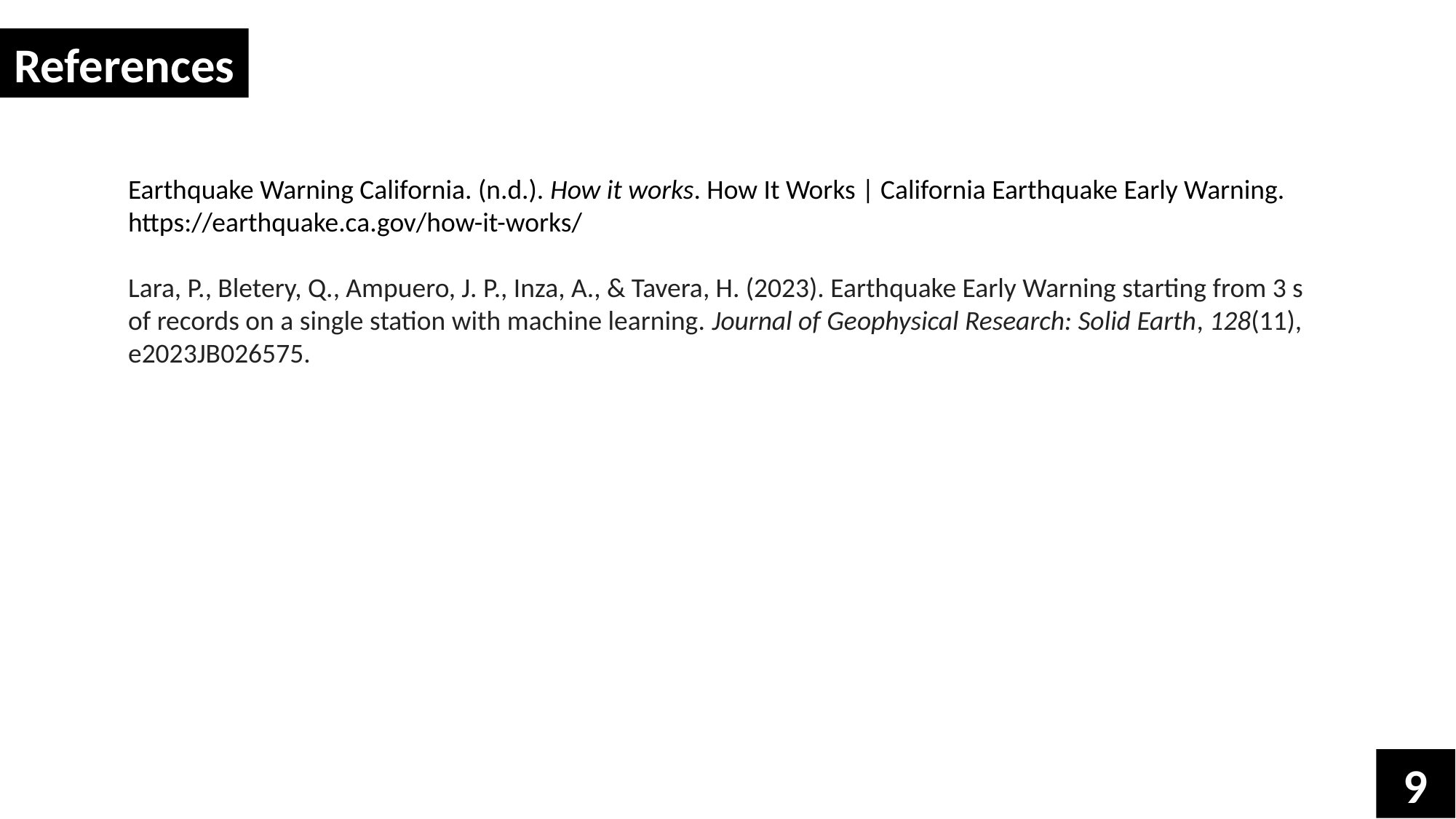

References
Earthquake Warning California. (n.d.). How it works. How It Works | California Earthquake Early Warning. https://earthquake.ca.gov/how-it-works/

Lara, P., Bletery, Q., Ampuero, J. P., Inza, A., & Tavera, H. (2023). Earthquake Early Warning starting from 3 s of records on a single station with machine learning. Journal of Geophysical Research: Solid Earth, 128(11), e2023JB026575.

9